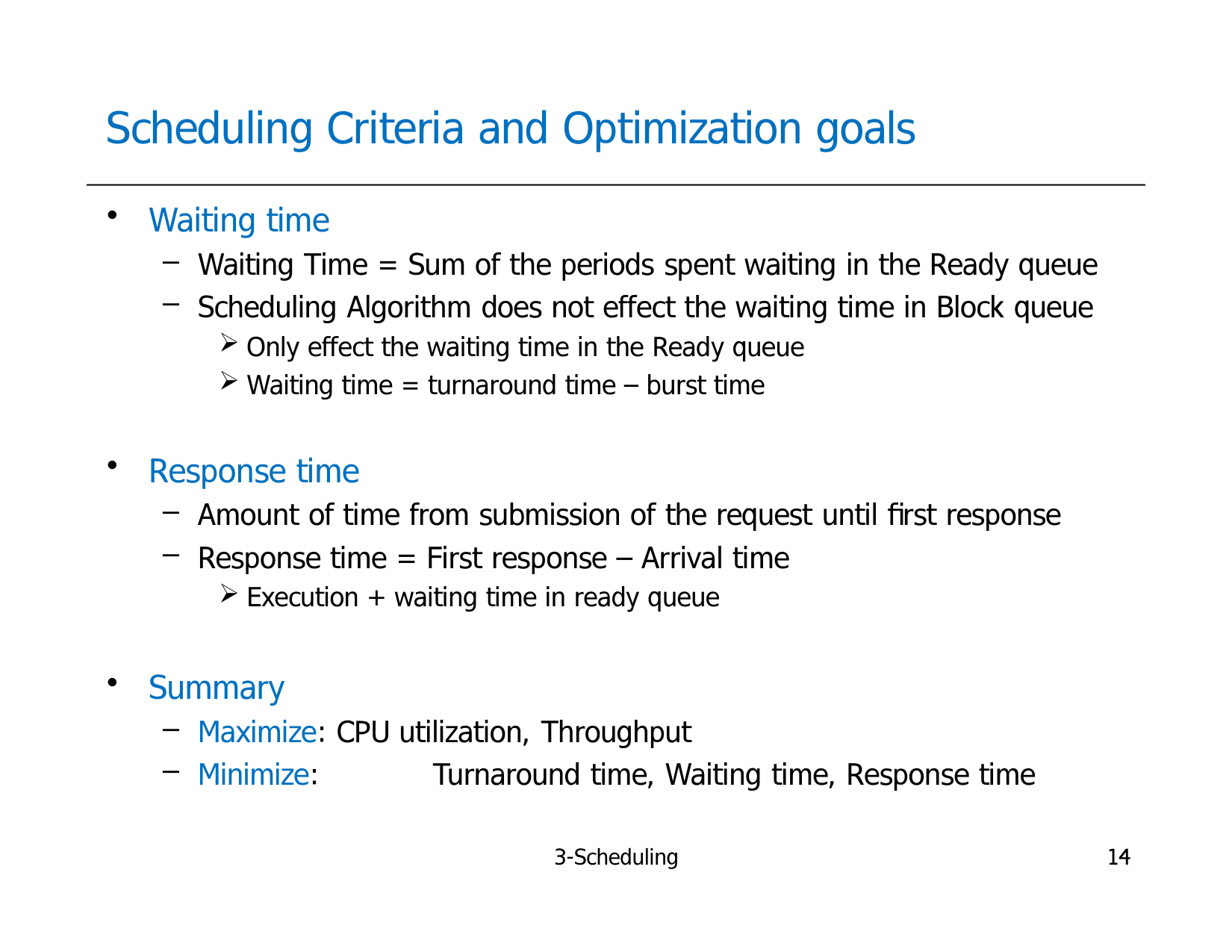

# Scheduling Criteria and Optimization goals
Waiting time
Waiting Time = Sum of the periods spent waiting in the Ready queue
Scheduling Algorithm does not effect the waiting time in Block queue
Only effect the waiting time in the Ready queue
Waiting time = turnaround time – burst time

Response time
Amount of time from submission of the request until first response
Response time = First response – Arrival time
Execution + waiting time in ready queue

Summary
Maximize: CPU utilization, Throughput
Minimize:	Turnaround time, Waiting time, Response time
3-Scheduling
14